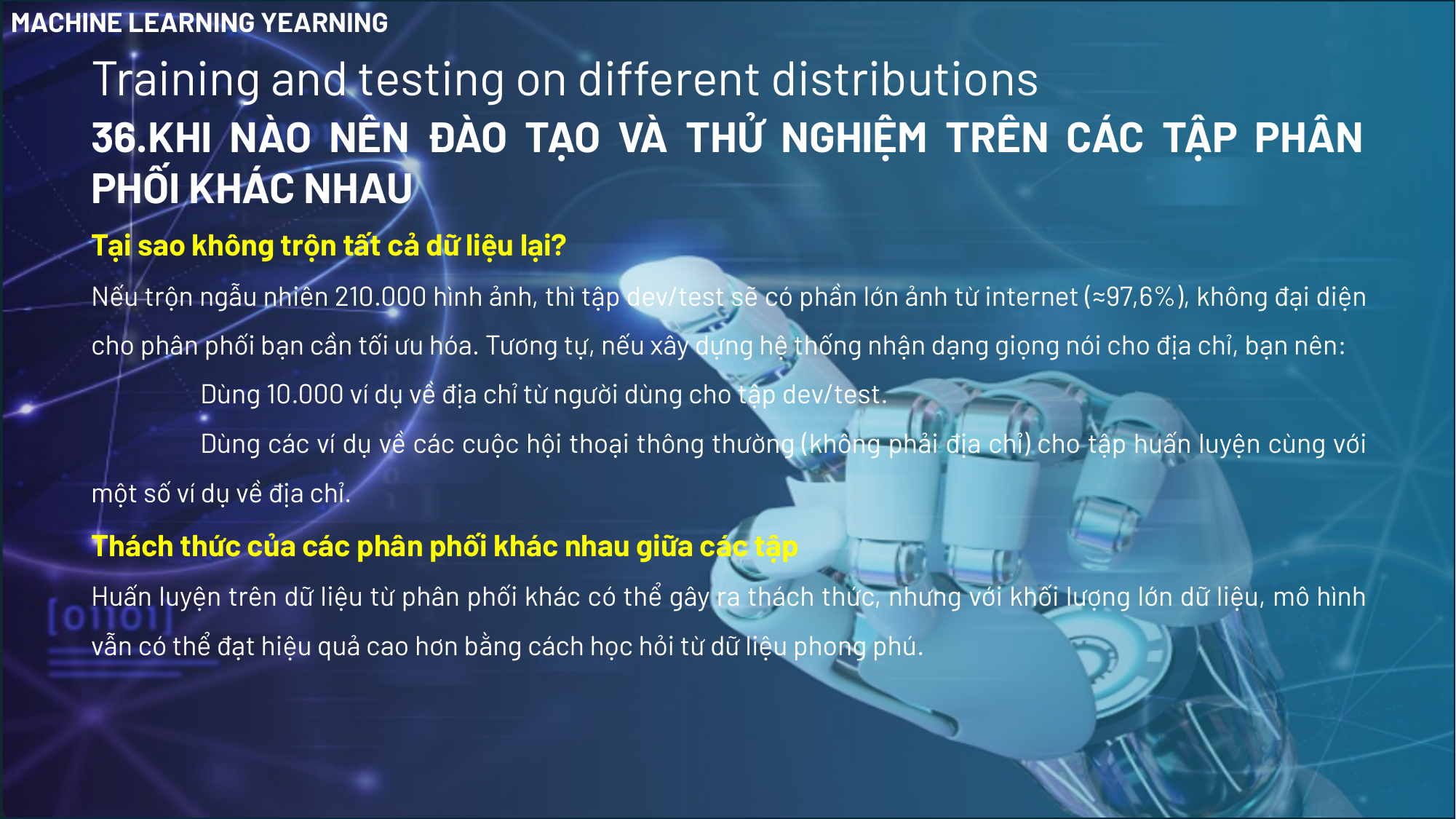

MACHINE LEARNING YEARNING
Training and testing on different distributions
36.KHI NÀO NÊN ĐÀO TẠO VÀ THỬ NGHIỆM TRÊN CÁC TẬP PHÂN PHỐI KHÁC NHAU
Tại sao không trộn tất cả dữ liệu lại?
Nếu trộn ngẫu nhiên 210.000 hình ảnh, thì tập dev/test sẽ có phần lớn ảnh từ internet (≈97,6%), không đại diện cho phân phối bạn cần tối ưu hóa. Tương tự, nếu xây dựng hệ thống nhận dạng giọng nói cho địa chỉ, bạn nên:
	Dùng 10.000 ví dụ về địa chỉ từ người dùng cho tập dev/test.
	Dùng các ví dụ về các cuộc hội thoại thông thường (không phải địa chỉ) cho tập huấn luyện cùng với một số ví dụ về địa chỉ.
Thách thức của các phân phối khác nhau giữa các tập
Huấn luyện trên dữ liệu từ phân phối khác có thể gây ra thách thức, nhưng với khối lượng lớn dữ liệu, mô hình vẫn có thể đạt hiệu quả cao hơn bằng cách học hỏi từ dữ liệu phong phú.